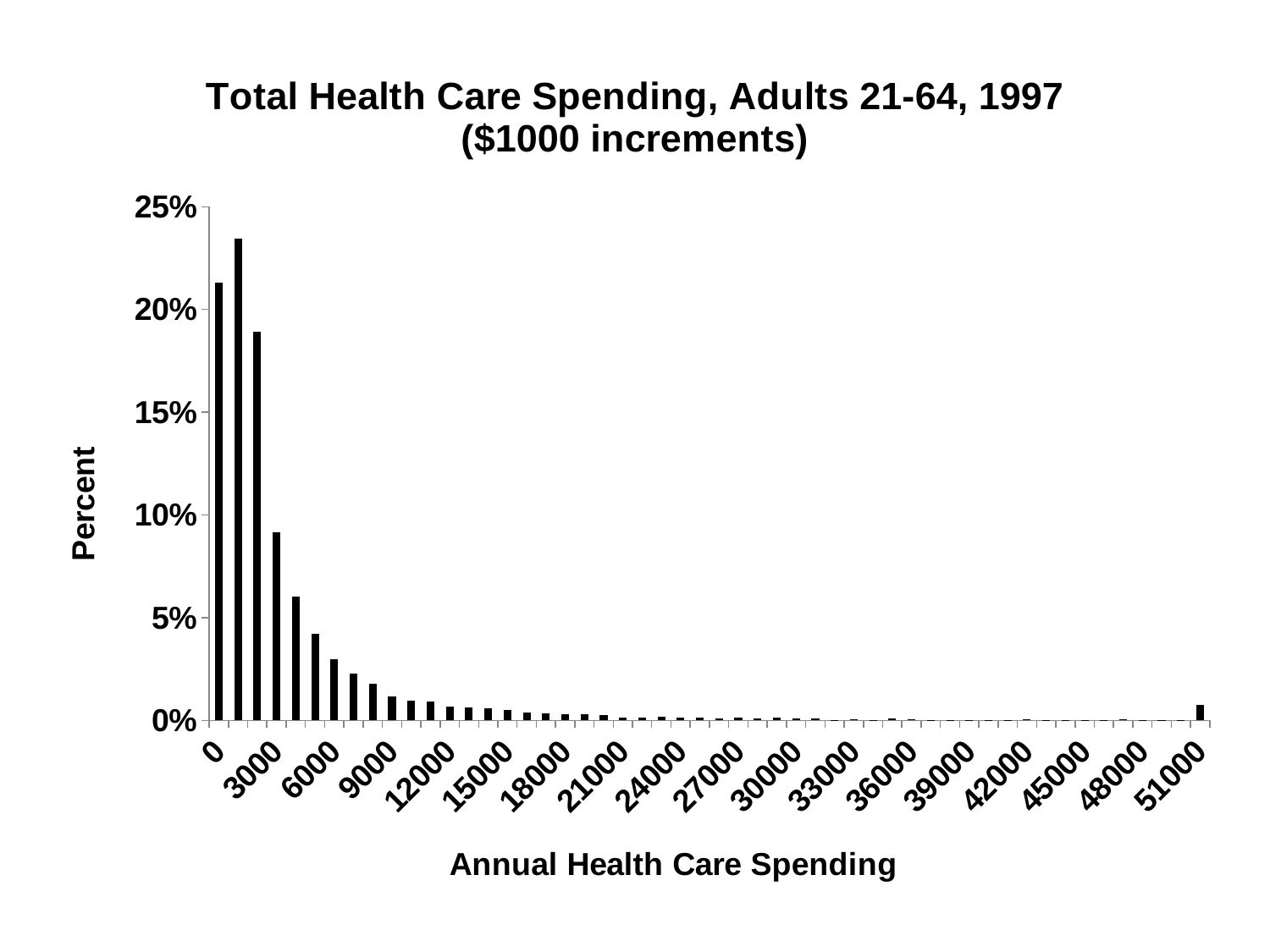

### Chart: Total Health Care Spending, Adults 21-64, 1997
($1000 increments)

| Category |  |
|---|---|
| 0 | 0.21286713286713288 |
| 1000 | 0.23451748251748253 |
| 2000 | 0.18903496503496503 |
| 3000 | 0.09152447552447553 |
| 4000 | 0.0601958041958042 |
| 5000 | 0.042293706293706296 |
| 6000 | 0.029986013986013985 |
| 7000 | 0.022825174825174824 |
| 8000 | 0.017902097902097902 |
| 9000 | 0.011748251748251748 |
| 10000 | 0.009790209790209791 |
| 11000 | 0.009118881118881119 |
| 12000 | 0.006601398601398602 |
| 13000 | 0.006153846153846154 |
| 14000 | 0.005986013986013986 |
| 15000 | 0.005034965034965035 |
| 16000 | 0.004027972027972028 |
| 17000 | 0.003300699300699301 |
| 18000 | 0.003020979020979021 |
| 19000 | 0.002853146853146853 |
| 20000 | 0.0025174825174825175 |
| 21000 | 0.0013426573426573427 |
| 22000 | 0.0015104895104895105 |
| 23000 | 0.0017342657342657342 |
| 24000 | 0.0016223776223776225 |
| 25000 | 0.0012867132867132867 |
| 26000 | 0.0011188811188811189 |
| 27000 | 0.0015104895104895105 |
| 28000 | 0.0011748251748251747 |
| 29000 | 0.0012307692307692308 |
| 30000 | 0.0009510489510489511 |
| 31000 | 0.0008951048951048951 |
| 32000 | 0.0003356643356643357 |
| 33000 | 0.0007832167832167832 |
| 34000 | 0.0003356643356643357 |
| 35000 | 0.0011188811188811189 |
| 36000 | 0.0005034965034965035 |
| 37000 | 0.0002797202797202797 |
| 38000 | 0.0002797202797202797 |
| 39000 | 0.0003356643356643357 |
| 40000 | 0.00016783216783216784 |
| 41000 | 0.0002797202797202797 |
| 42000 | 0.0005034965034965035 |
| 43000 | 0.00022377622377622378 |
| 44000 | 0.00022377622377622378 |
| 45000 | 0.00011188811188811189 |
| 46000 | 0.00022377622377622378 |
| 47000 | 0.0003916083916083916 |
| 48000 | 0.0002797202797202797 |
| 49000 | 0.00016783216783216784 |
| 50000 | 0.00022377622377622378 |
| 51000 | 0.0075524475524475524 |